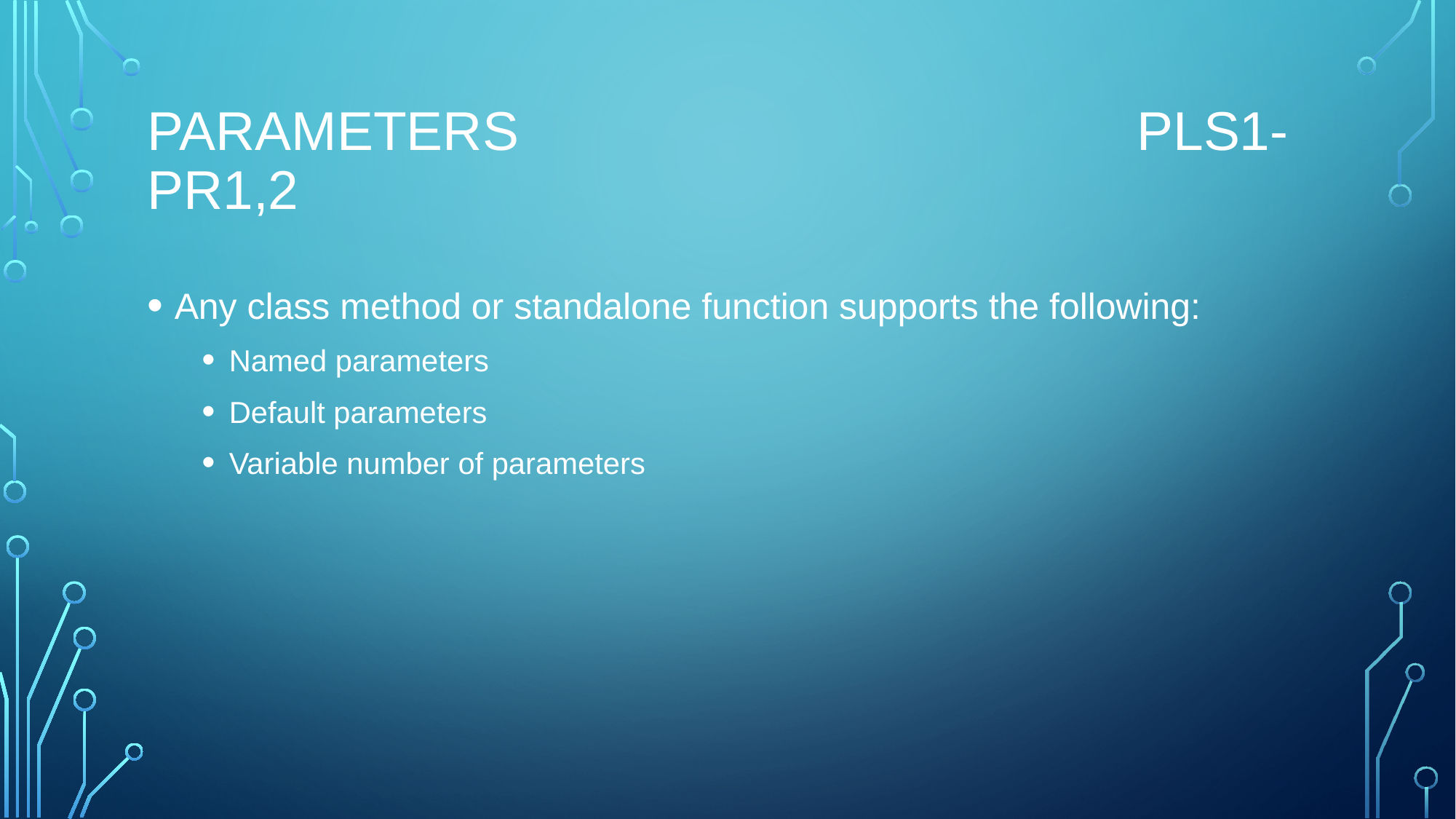

# Parameters                                         pls1-pr1,2
Any class method or standalone function supports the following:
Named parameters
Default parameters
Variable number of parameters